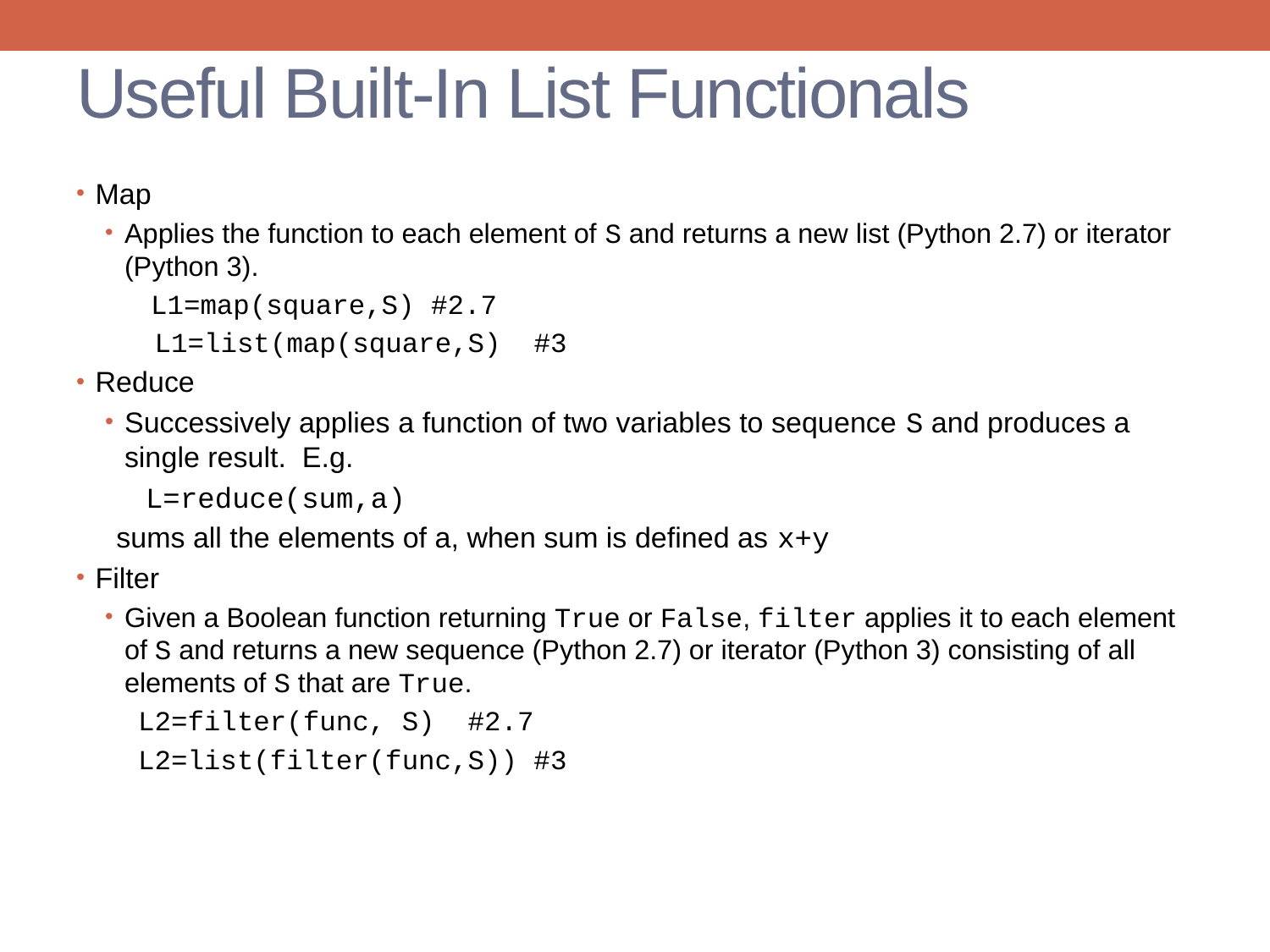

# Useful Built-In List Functionals
Map
Applies the function to each element of S and returns a new list (Python 2.7) or iterator (Python 3).
      L1=map(square,S) #2.7
   L1=list(map(square,S)  #3
Reduce
Successively applies a function of two variables to sequence S and produces a single result.  E.g.
    L=reduce(sum,a)
     sums all the elements of a, when sum is defined as x+y
Filter
Given a Boolean function returning True or False, filter applies it to each element of S and returns a new sequence (Python 2.7) or iterator (Python 3) consisting of all elements of S that are True.
  L2=filter(func, S)  #2.7
  L2=list(filter(func,S)) #3